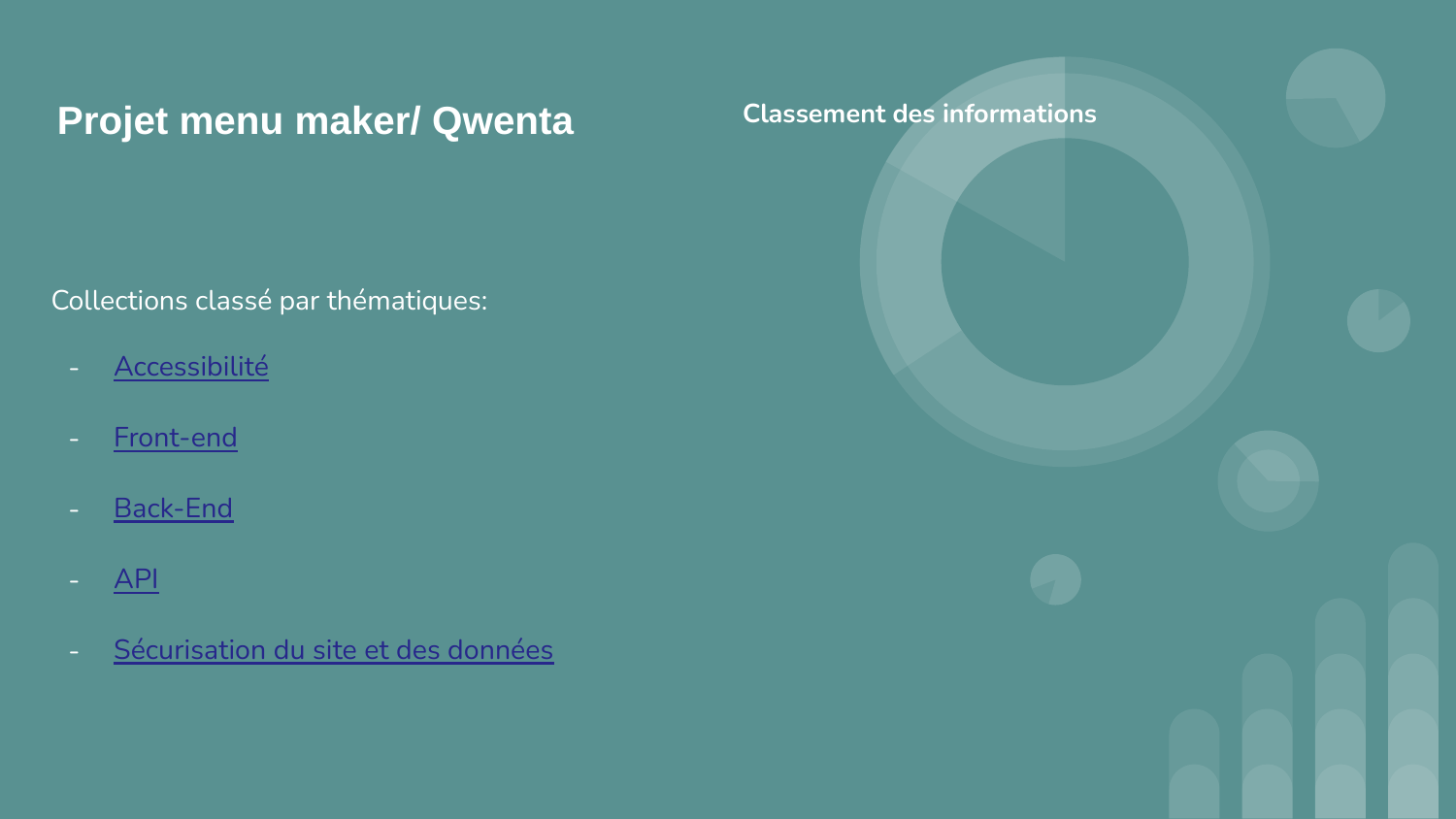

Classement des informations
# Projet menu maker/ Qwenta
Collections classé par thématiques:

Accessibilité

Front-end

Back-End

API

Sécurisation du site et des données